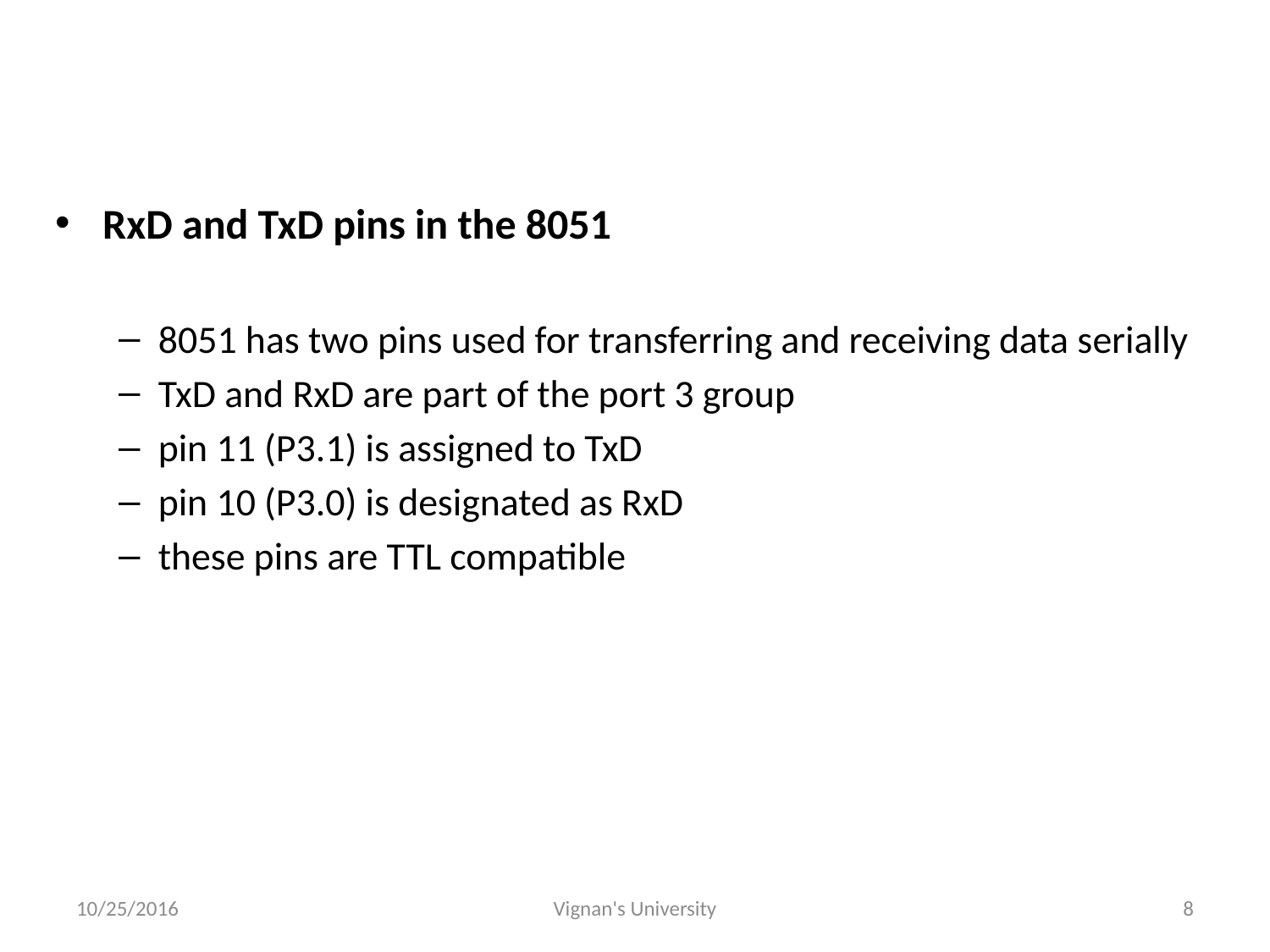

RxD and TxD pins in the 8051

8051 has two pins used for transferring and receiving data serially
TxD and RxD are part of the port 3 group
pin 11 (P3.1) is assigned to TxD
pin 10 (P3.0) is designated as RxD
these pins are TTL compatible
10/25/2016
Vignan's University
8